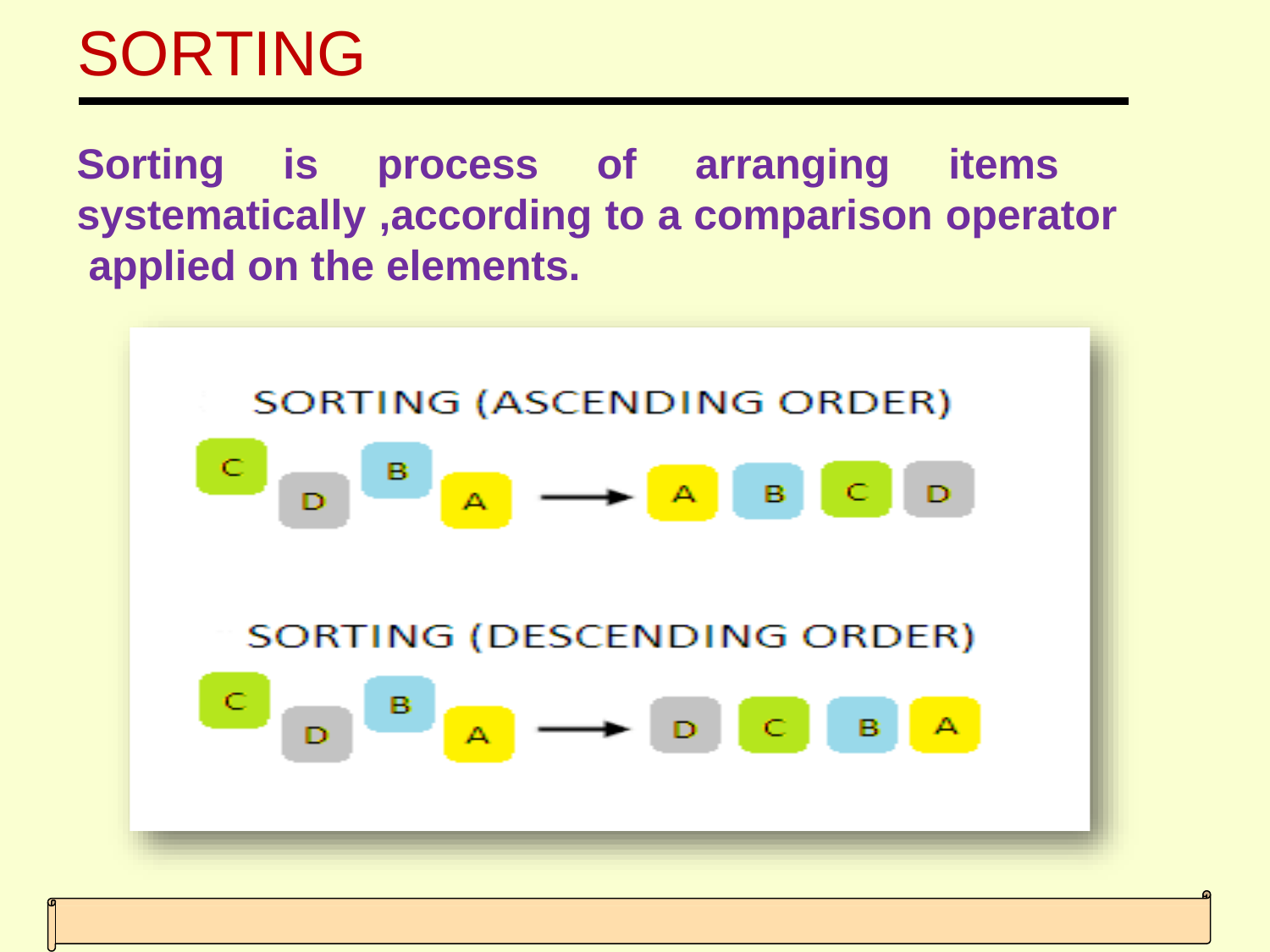

SORTING

Sorting is process of arranging items  systematically ,according to a comparison operator  applied on the elements.